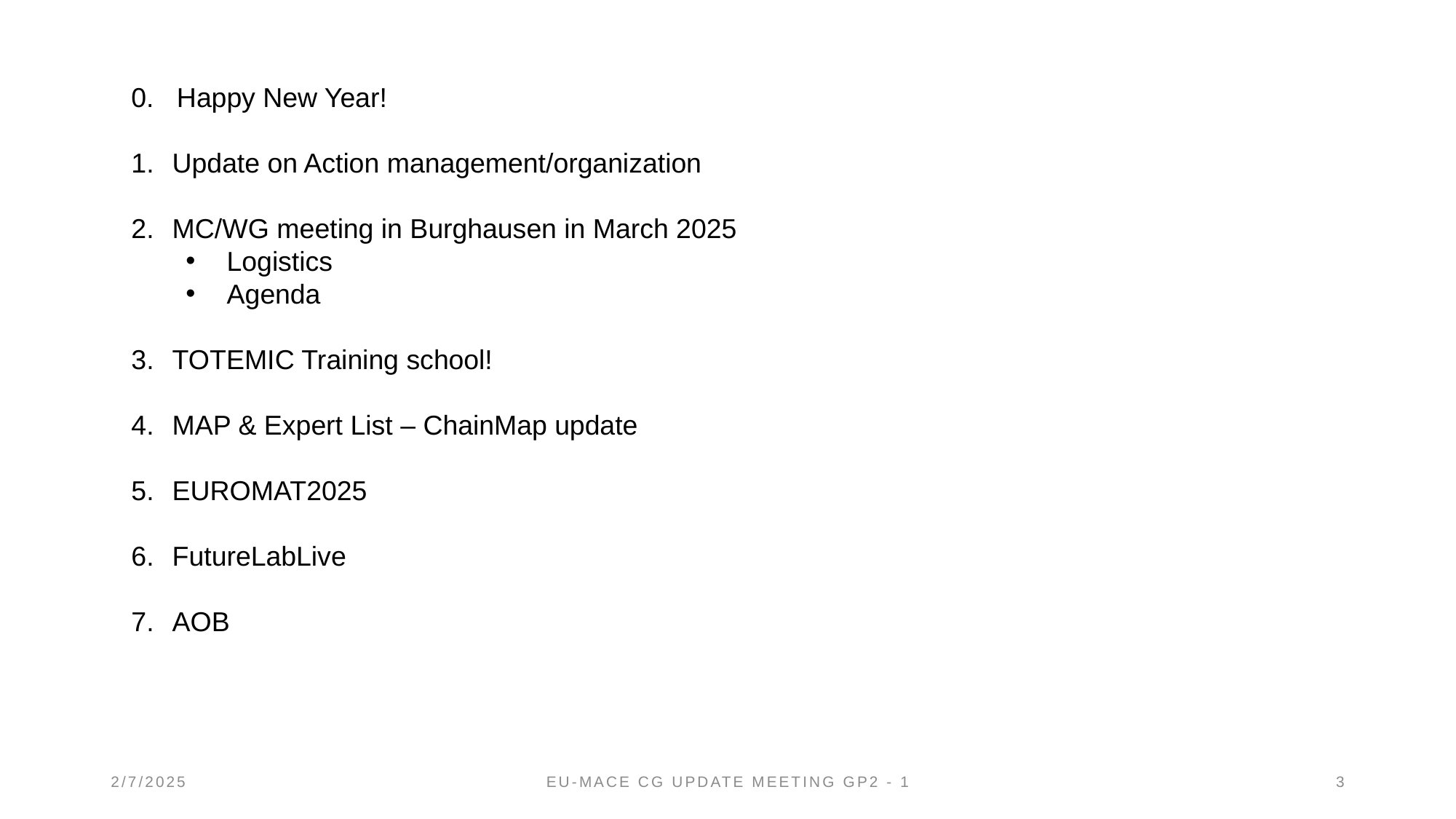

0.   Happy New Year!

Update on Action management/organization

MC/WG meeting in Burghausen in March 2025
Logistics
Agenda

TOTEMIC Training school!

MAP & Expert List – ChainMap update

EUROMAT2025

FutureLabLive

AOB

2/7/2025
EU-MACE CG update meeting GP2 - 1
3